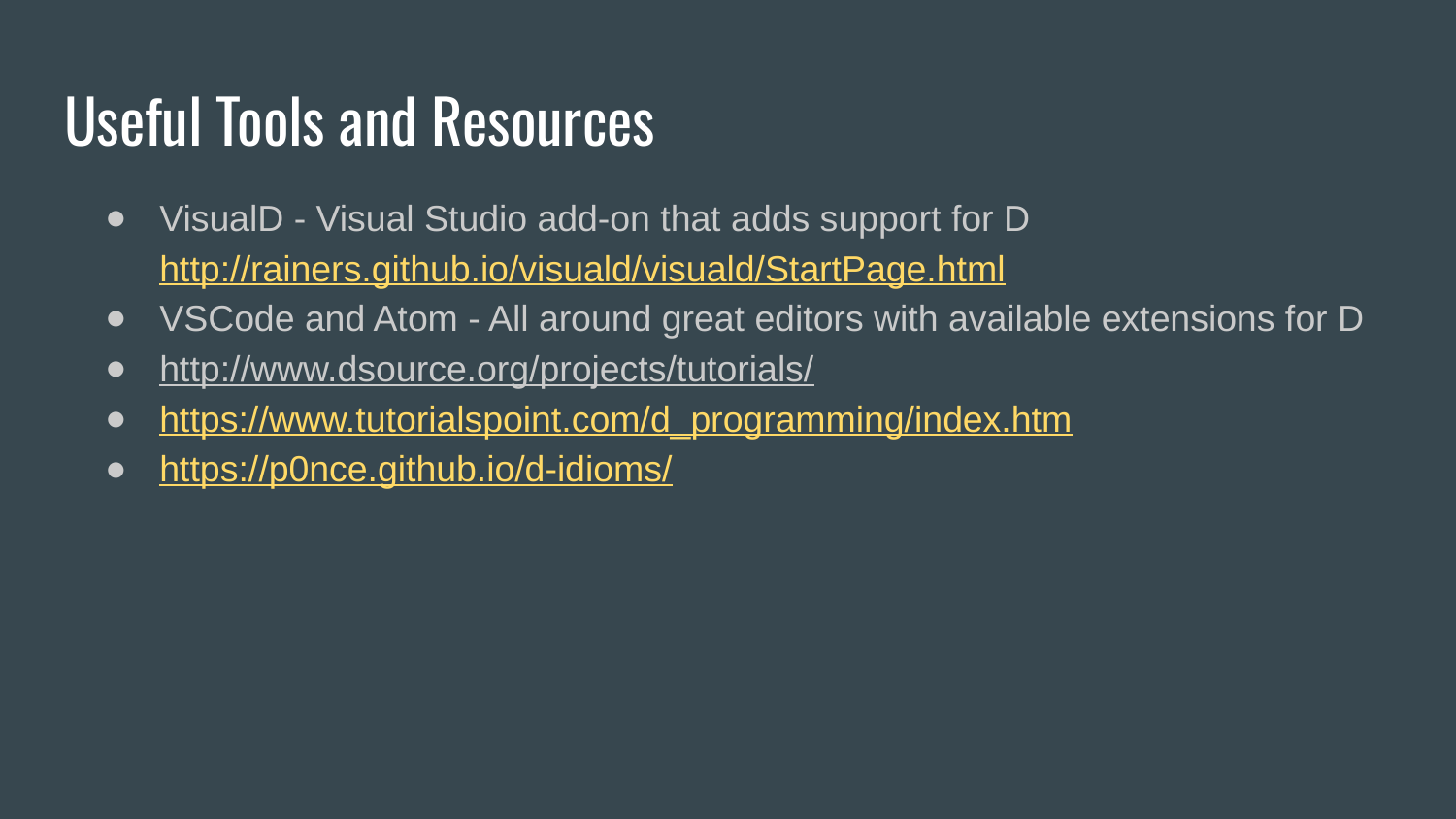

# Useful Tools and Resources
VisualD - Visual Studio add-on that adds support for D http://rainers.github.io/visuald/visuald/StartPage.html
VSCode and Atom - All around great editors with available extensions for D
http://www.dsource.org/projects/tutorials/
https://www.tutorialspoint.com/d_programming/index.htm
https://p0nce.github.io/d-idioms/